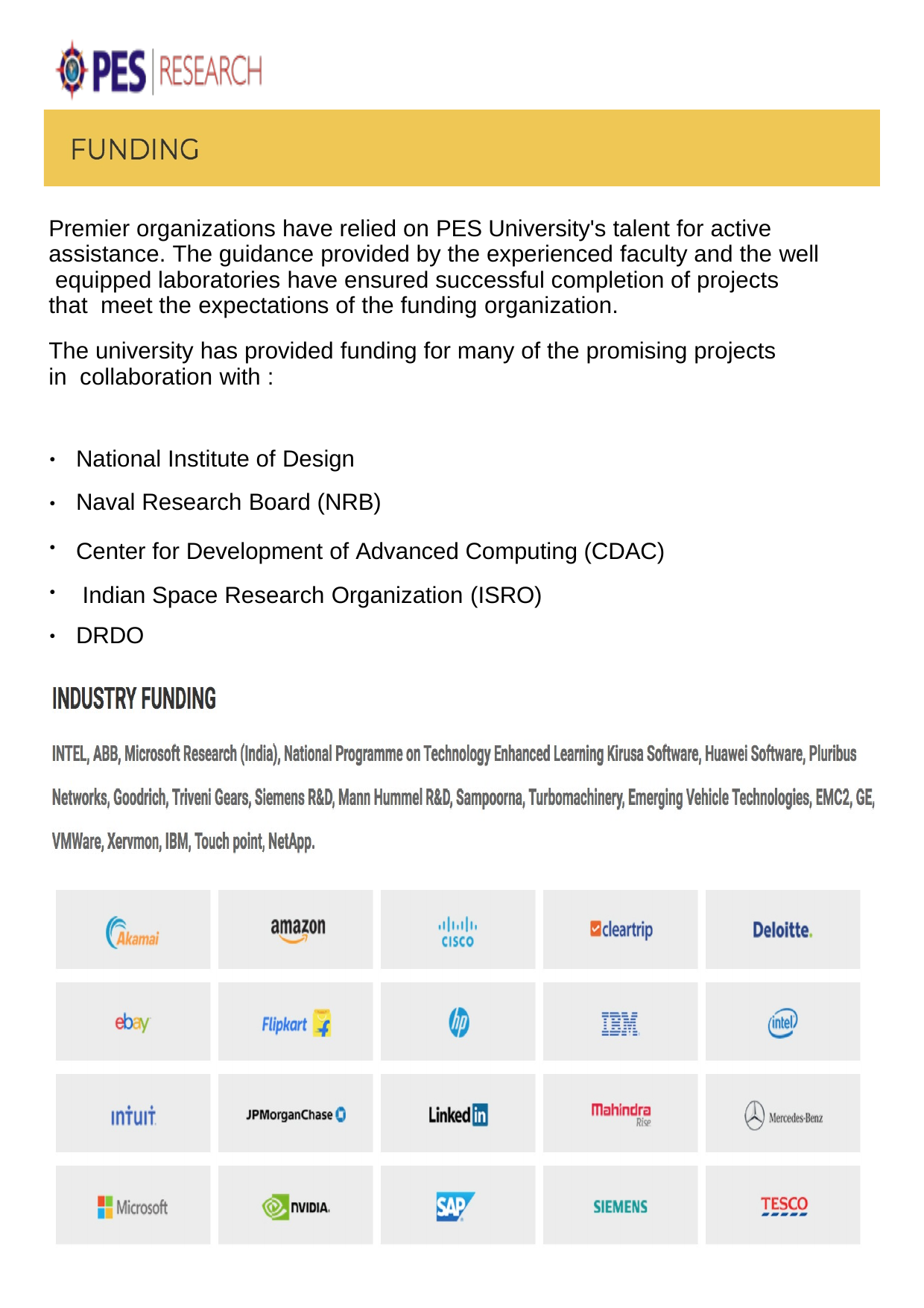

Premier organizations have relied on PES University's talent for active  assistance. The guidance provided by the experienced faculty and the well  equipped laboratories have ensured successful completion of projects that  meet the expectations of the funding organization.
The university has provided funding for many of the promising projects in  collaboration with :
National Institute of Design  Naval Research Board (NRB)
Center for Development of Advanced Computing (CDAC)  Indian Space Research Organization (ISRO)
DRDO
●
●
●
●
●